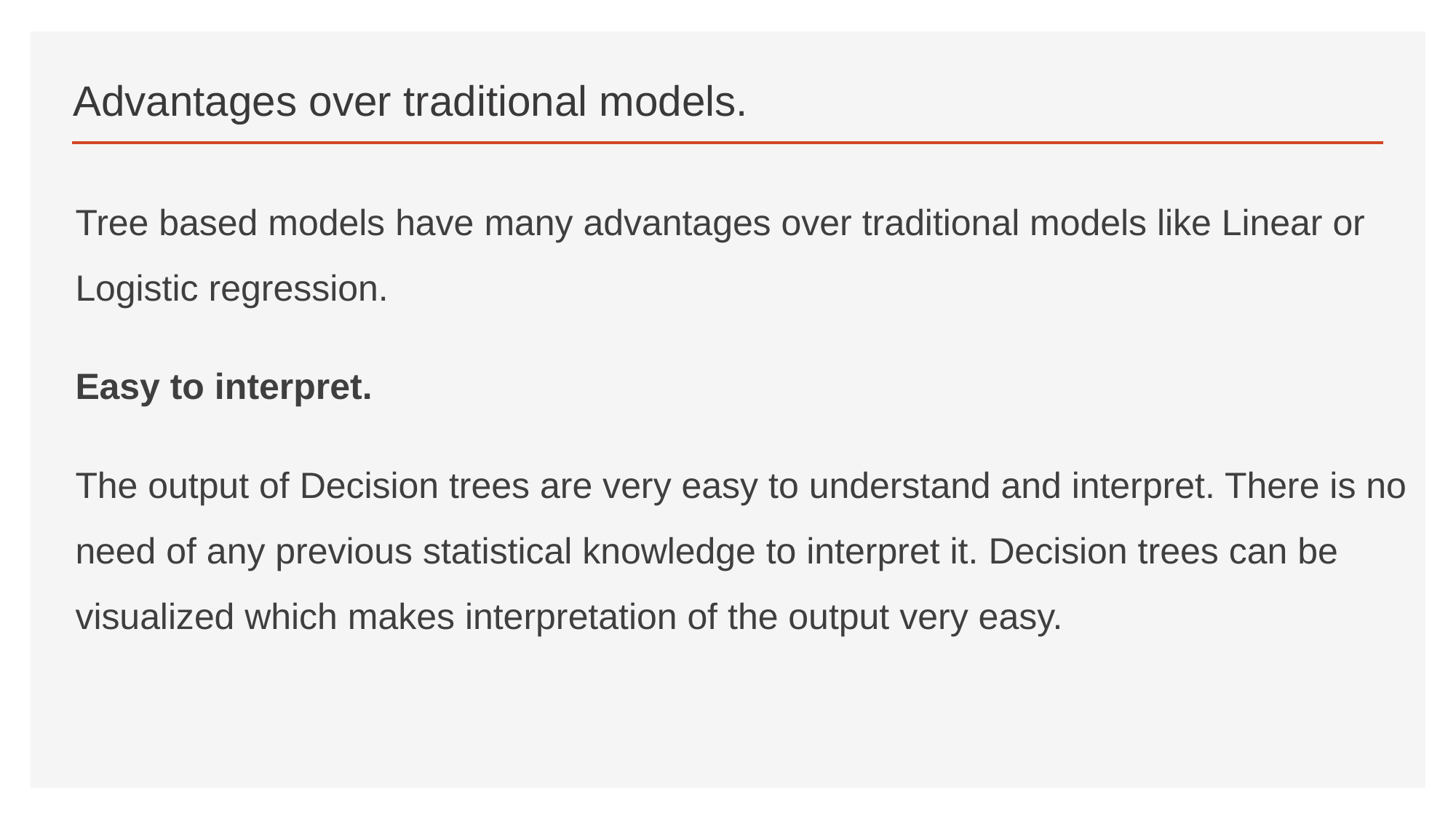

# Advantages over traditional models.
Tree based models have many advantages over traditional models like Linear or Logistic regression.
Easy to interpret.
The output of Decision trees are very easy to understand and interpret. There is no need of any previous statistical knowledge to interpret it. Decision trees can be visualized which makes interpretation of the output very easy.